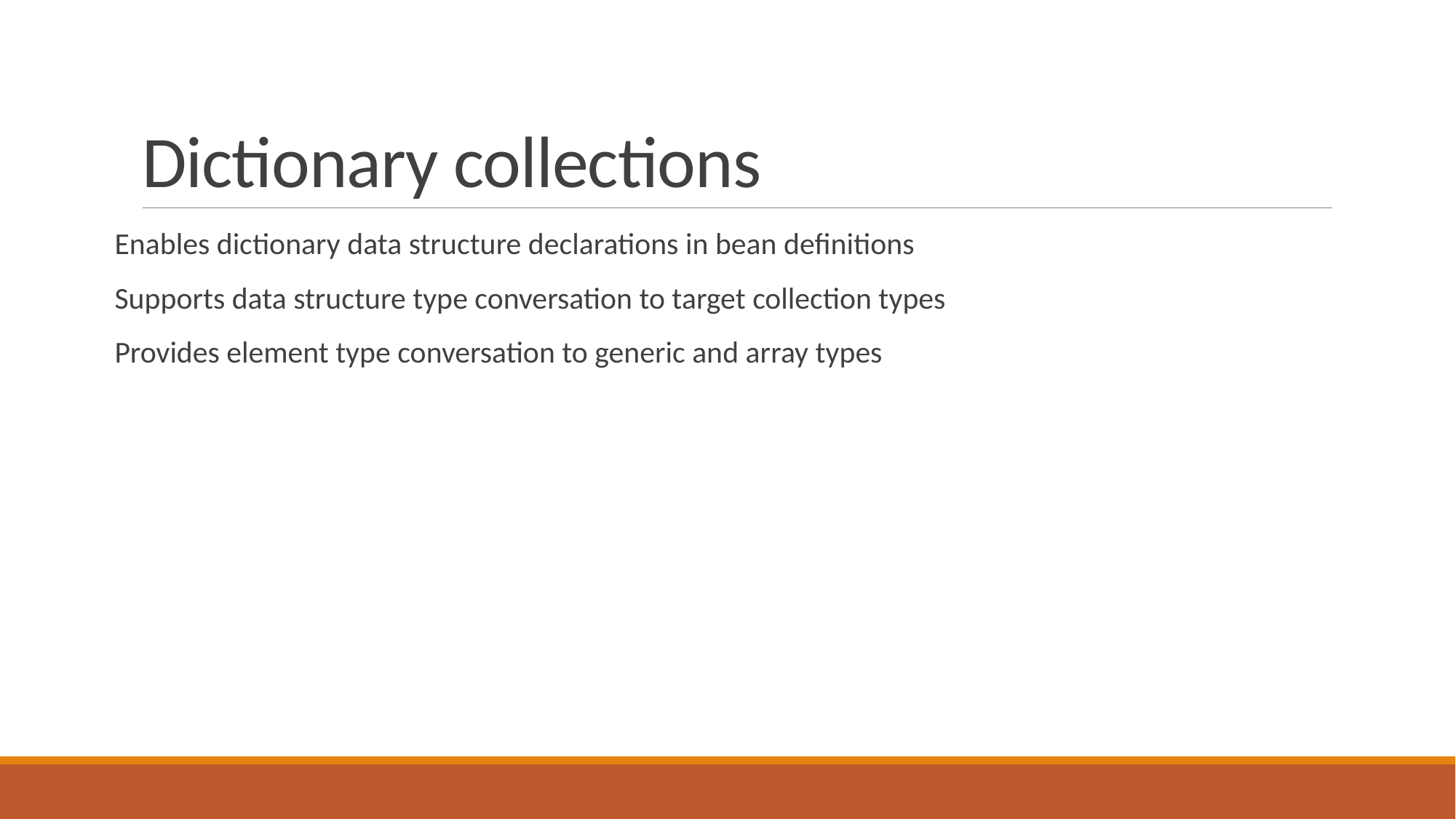

# Dictionary collections
Enables dictionary data structure declarations in bean definitions
Supports data structure type conversation to target collection types
Provides element type conversation to generic and array types